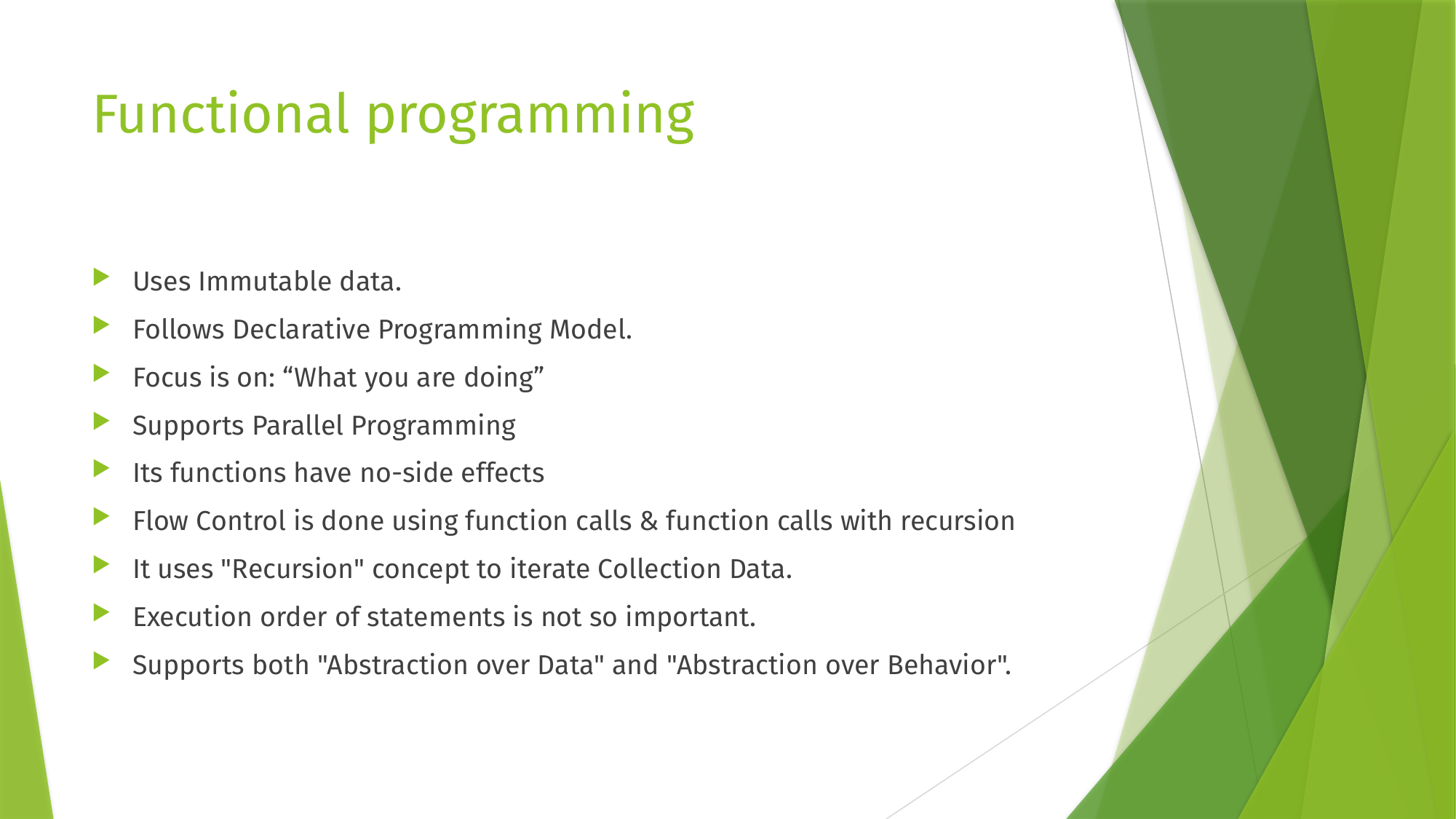

# Functional programming
Uses Immutable data.
Follows Declarative Programming Model.
Focus is on: “What you are doing”
Supports Parallel Programming
Its functions have no-side effects
Flow Control is done using function calls & function calls with recursion
It uses "Recursion" concept to iterate Collection Data.
Execution order of statements is not so important.
Supports both "Abstraction over Data" and "Abstraction over Behavior".